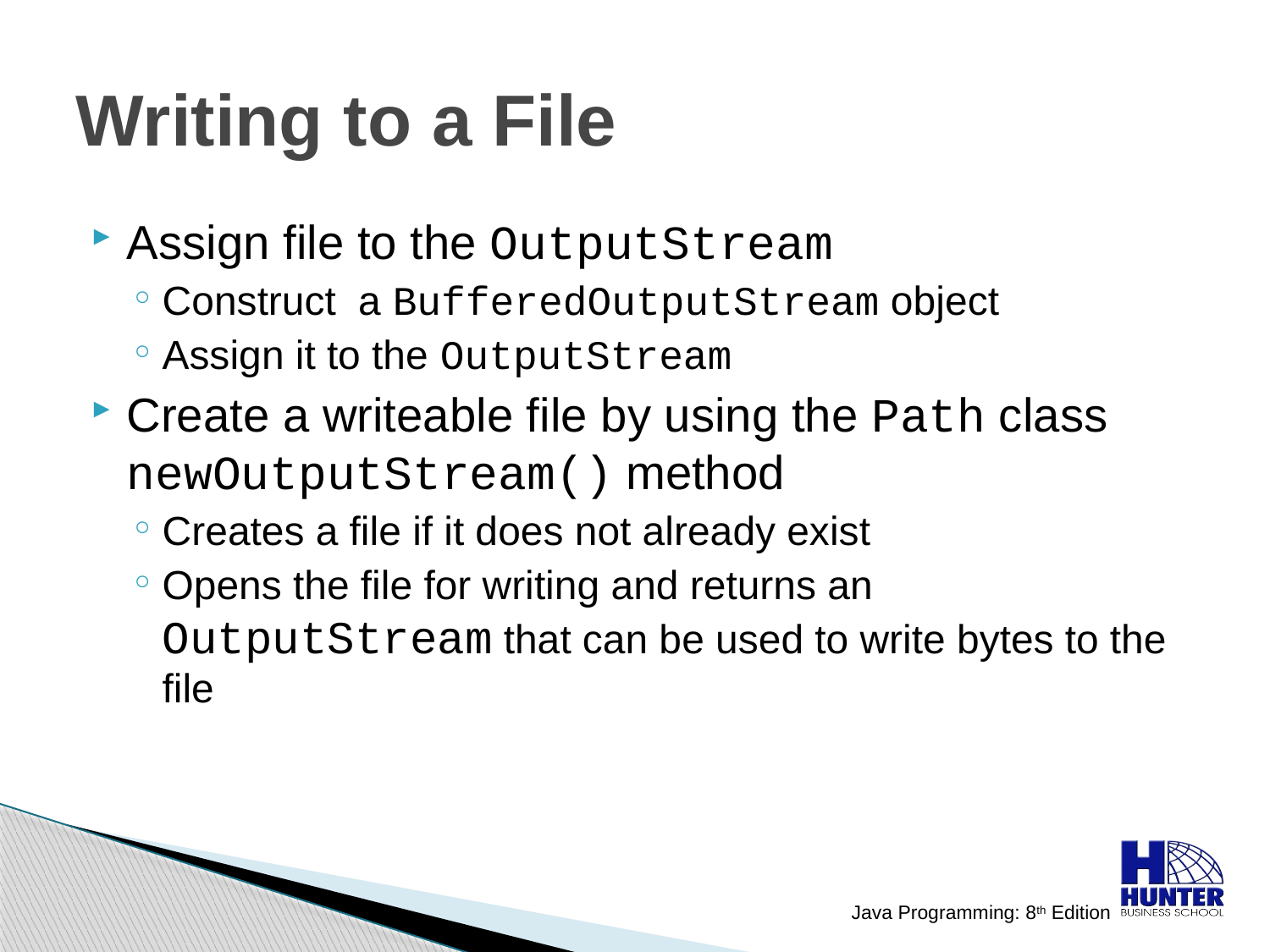

# Writing to a File
Assign file to the OutputStream
Construct  a BufferedOutputStream object
Assign it to the OutputStream
Create a writeable file by using the Path class newOutputStream() method
Creates a file if it does not already exist
Opens the file for writing and returns an OutputStream that can be used to write bytes to the file